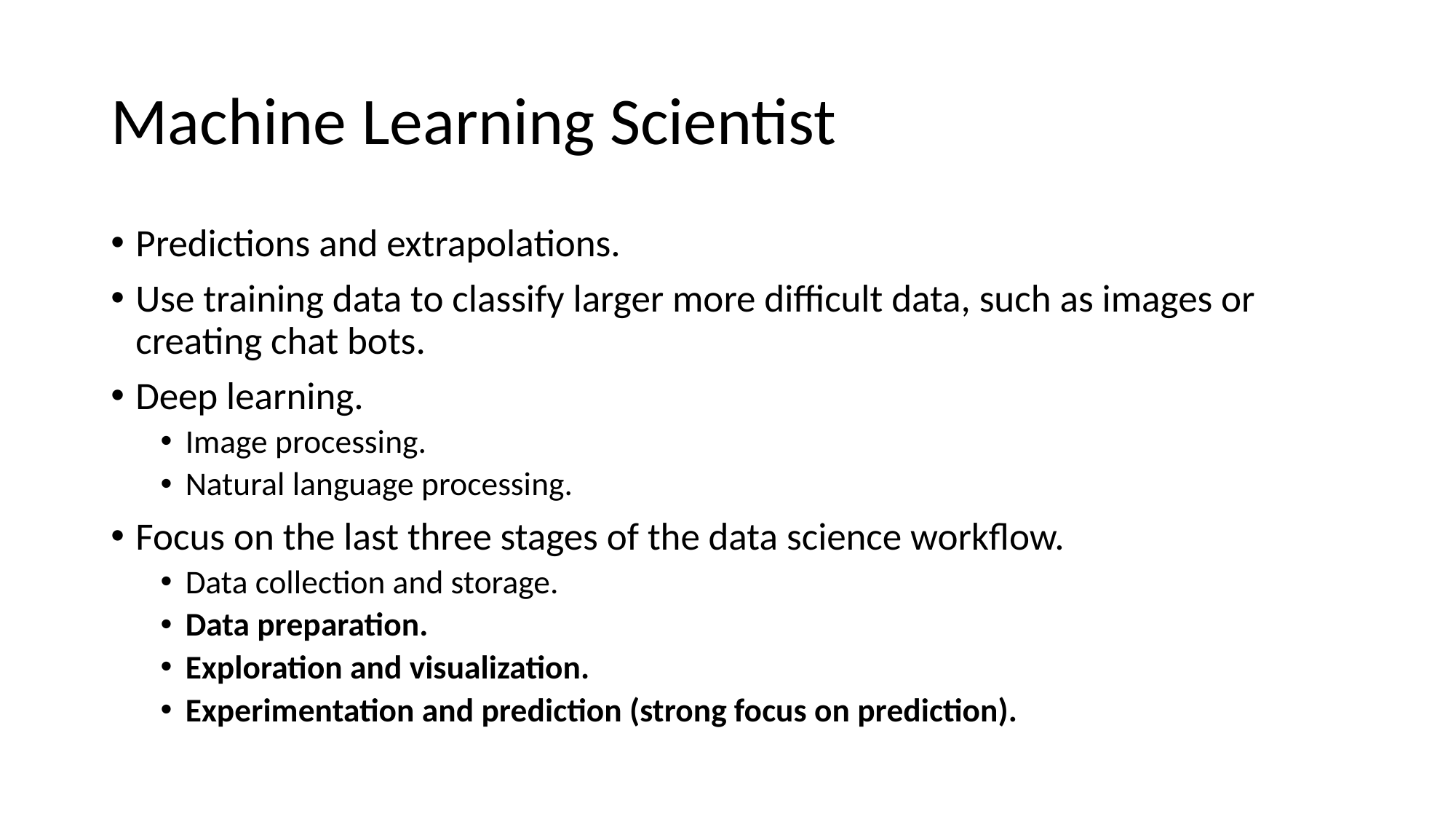

# Machine Learning Scientist
Predictions and extrapolations.
Use training data to classify larger more difficult data, such as images or creating chat bots.
Deep learning.
Image processing.
Natural language processing.
Focus on the last three stages of the data science workflow.
Data collection and storage.
Data preparation.
Exploration and visualization.
Experimentation and prediction (strong focus on prediction).